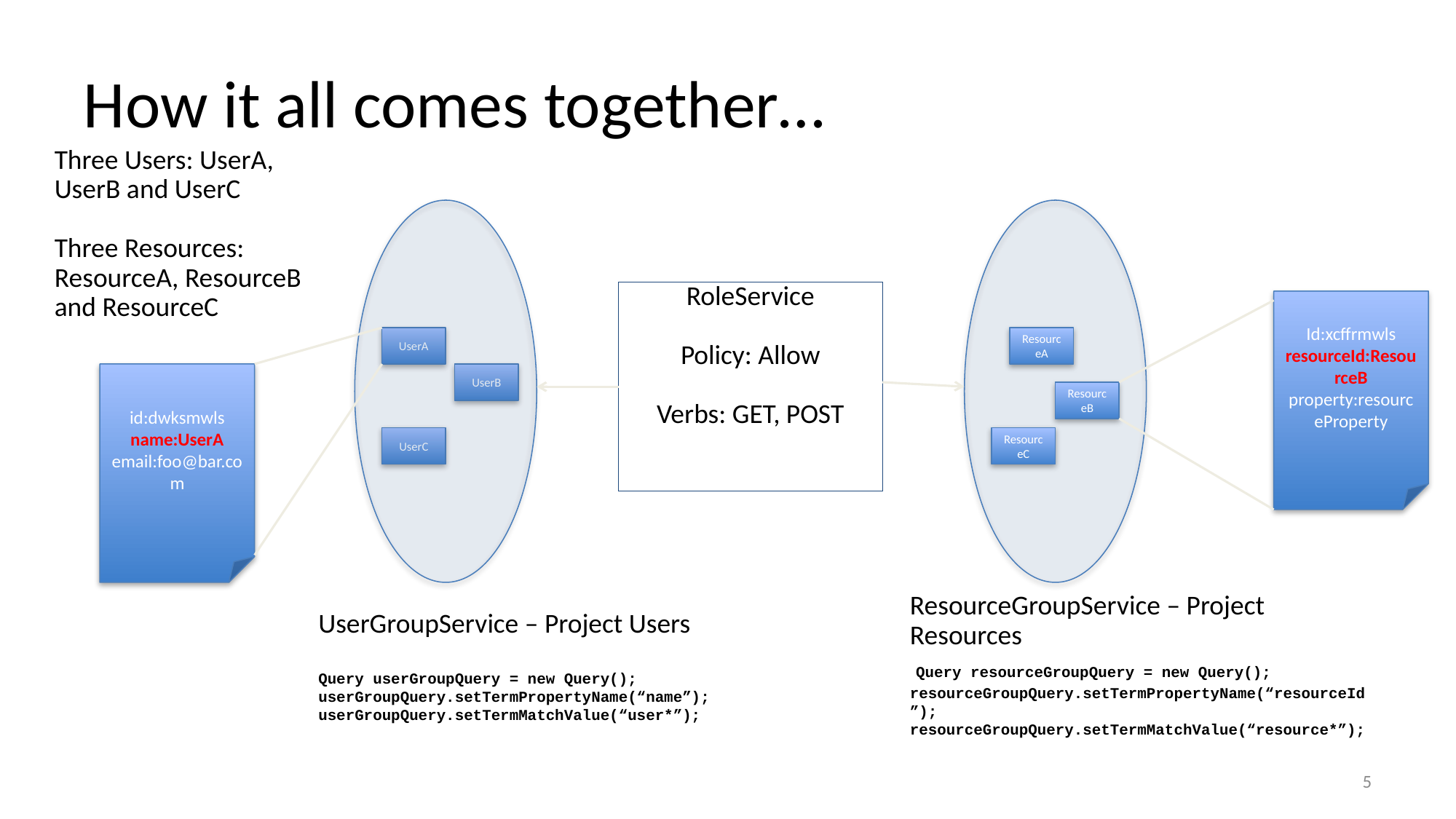

# How it all comes together…
Three Users: UserA, UserB and UserC

Three Resources: ResourceA, ResourceB and ResourceC

RoleService

Policy: Allow

Verbs: GET, POST
Id:xcffrmwls
resourceId:ResourceB
property:resourceProperty

UserA
ResourceA
id:dwksmwls
name:UserA
email:foo@bar.com

UserB
ResourceB
UserC
ResourceC
ResourceGroupService – Project Resources
 Query resourceGroupQuery = new Query();
resourceGroupQuery.setTermPropertyName(“resourceId”);
resourceGroupQuery.setTermMatchValue(“resource*”);

UserGroupService – Project Users

Query userGroupQuery = new Query();
userGroupQuery.setTermPropertyName(“name”);
userGroupQuery.setTermMatchValue(“user*”);

5